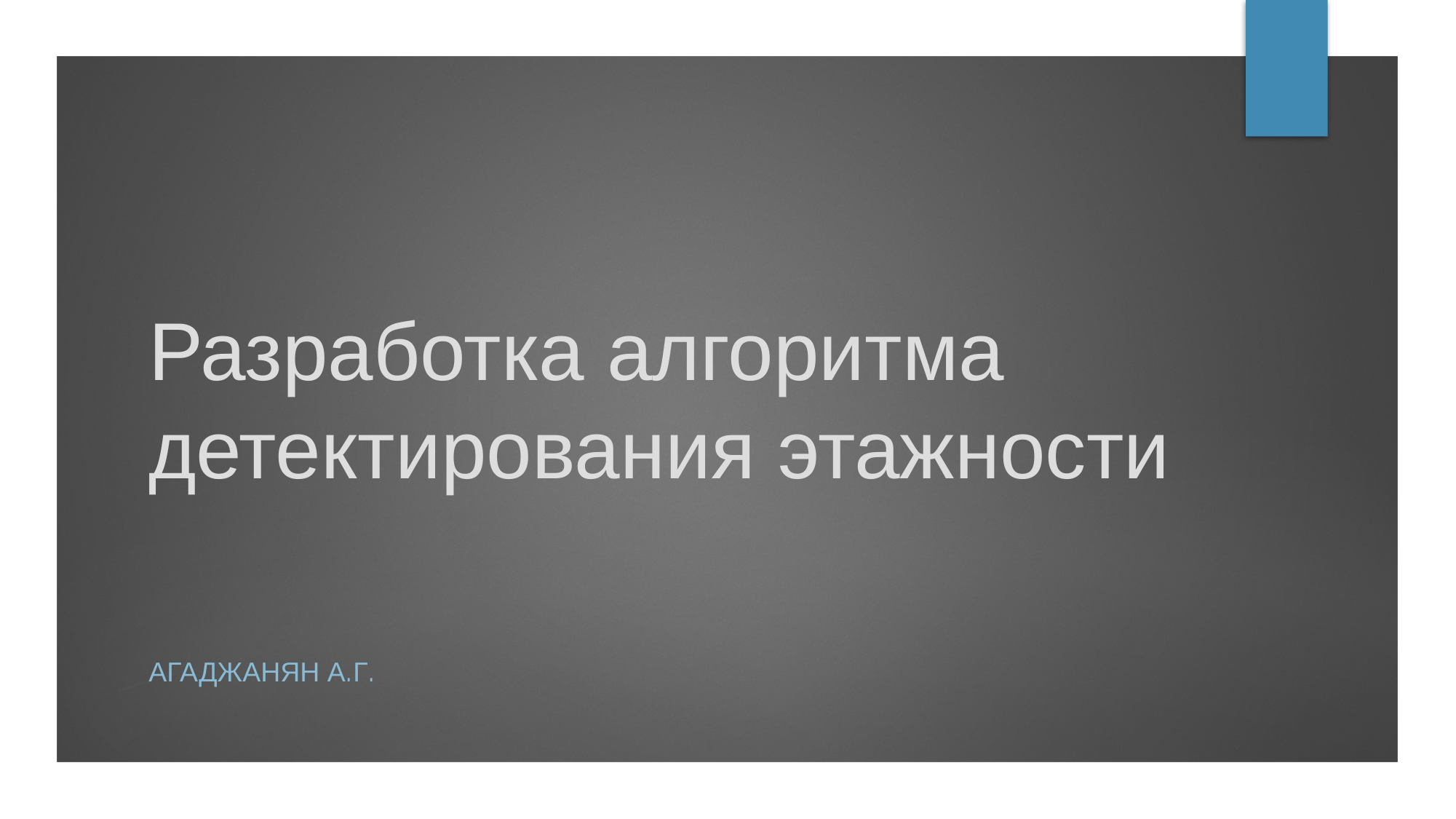

# Разработка алгоритма детектирования этажности
АГАДЖАНЯН а.г.